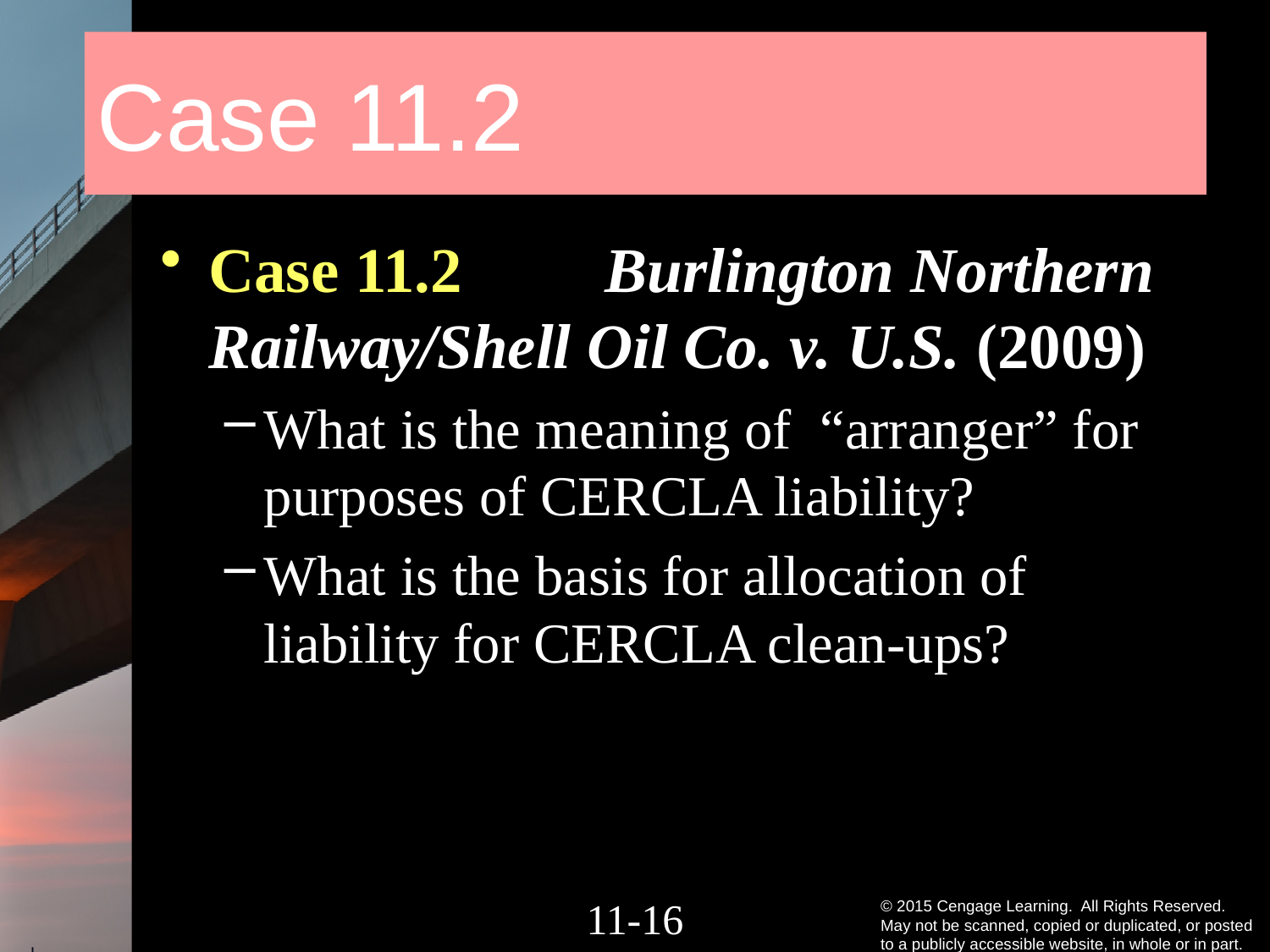

# Case 11.2
Case 11.2	 Burlington Northern Railway/Shell Oil Co. v. U.S. (2009)
What is the meaning of  “arranger” for purposes of CERCLA liability?
What is the basis for allocation of liability for CERCLA clean-ups?
11-16